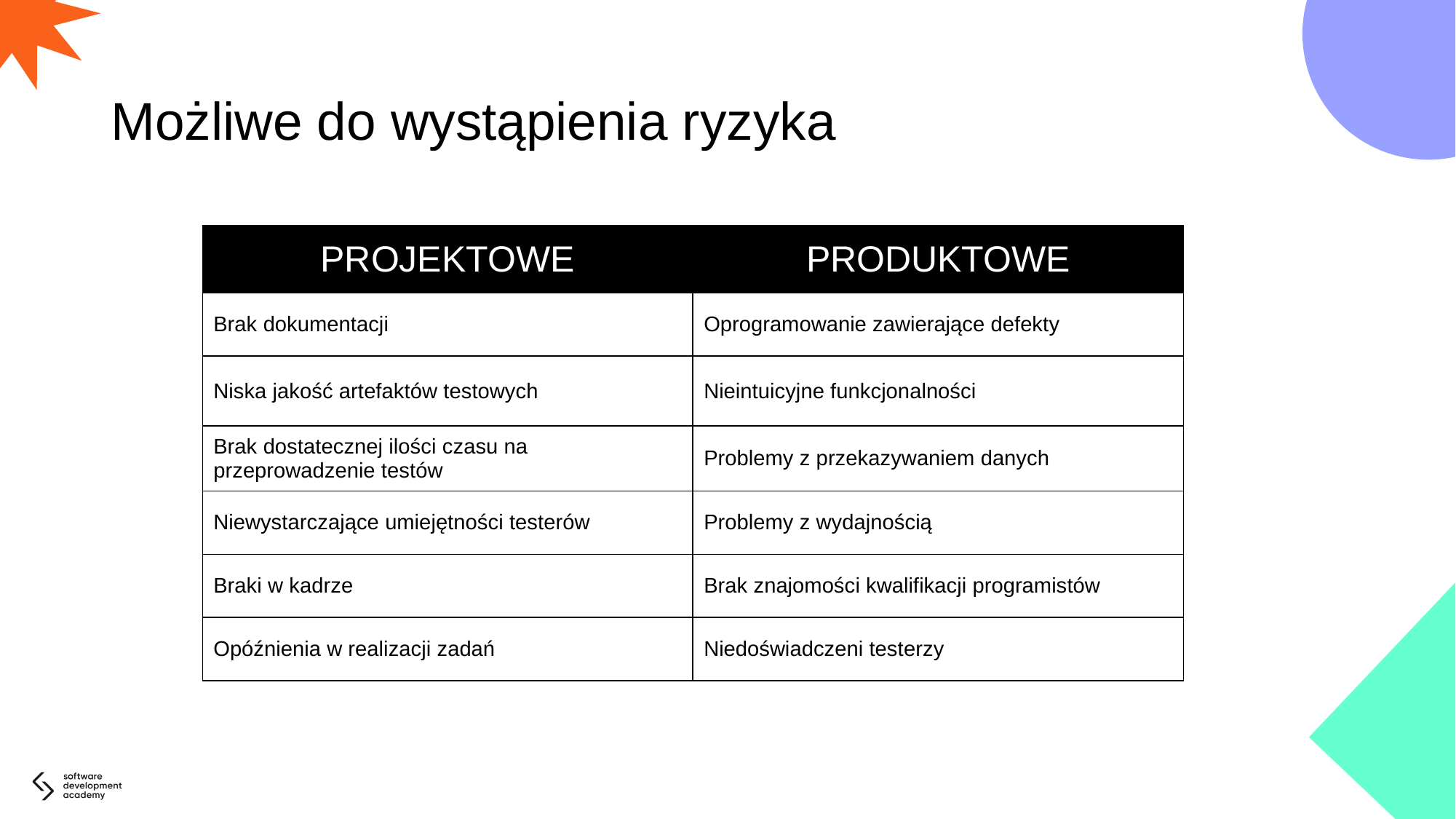

# Możliwe do wystąpienia ryzyka
| PROJEKTOWE | PRODUKTOWE |
| --- | --- |
| Brak dokumentacji | Oprogramowanie zawierające defekty |
| Niska jakość artefaktów testowych | Nieintuicyjne funkcjonalności |
| Brak dostatecznej ilości czasu na przeprowadzenie testów | Problemy z przekazywaniem danych |
| Niewystarczające umiejętności testerów | Problemy z wydajnością |
| Braki w kadrze | Brak znajomości kwalifikacji programistów |
| Opóźnienia w realizacji zadań | Niedoświadczeni testerzy |